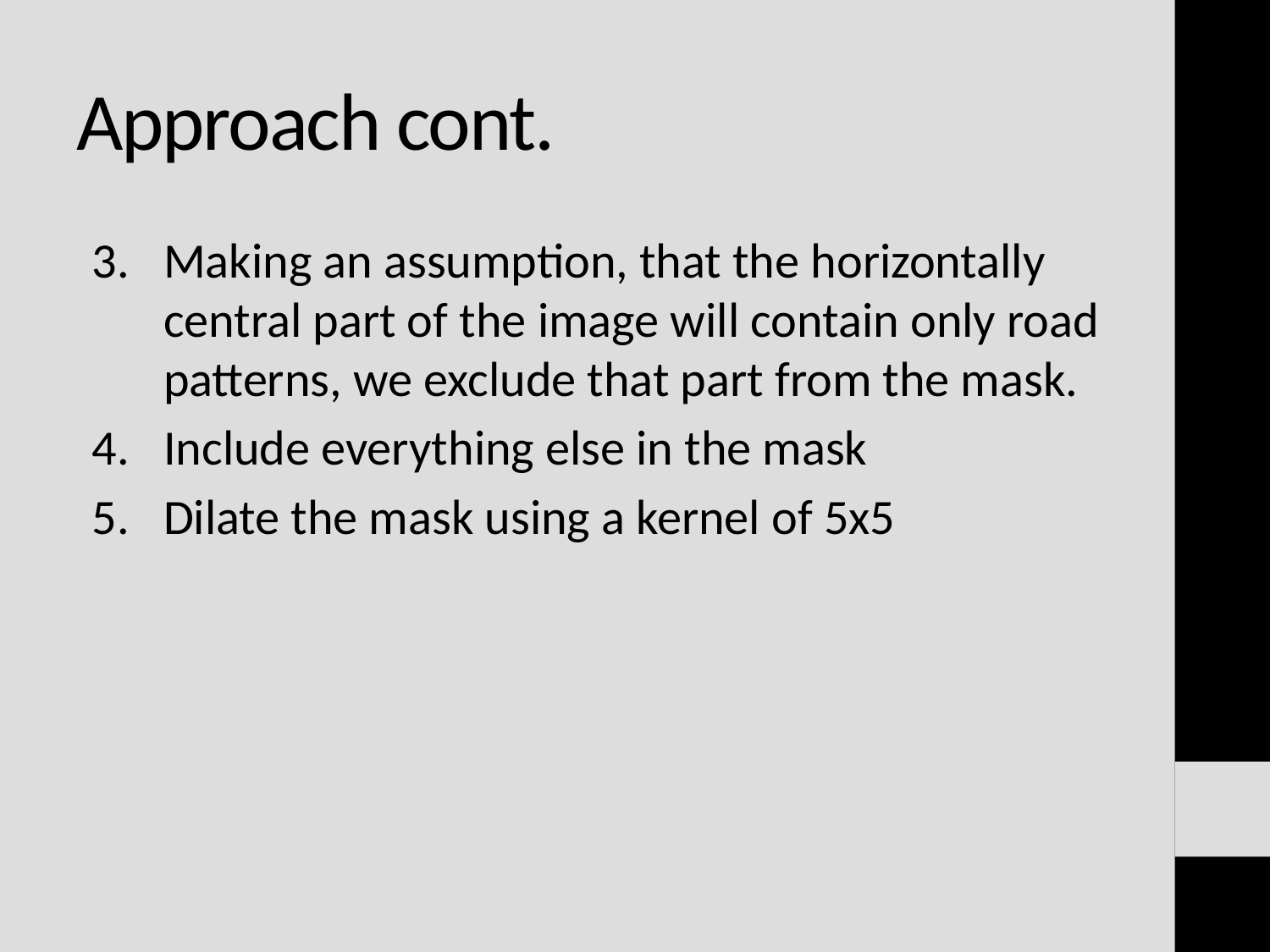

# Approach cont.
Making an assumption, that the horizontally central part of the image will contain only road patterns, we exclude that part from the mask.
Include everything else in the mask
Dilate the mask using a kernel of 5x5